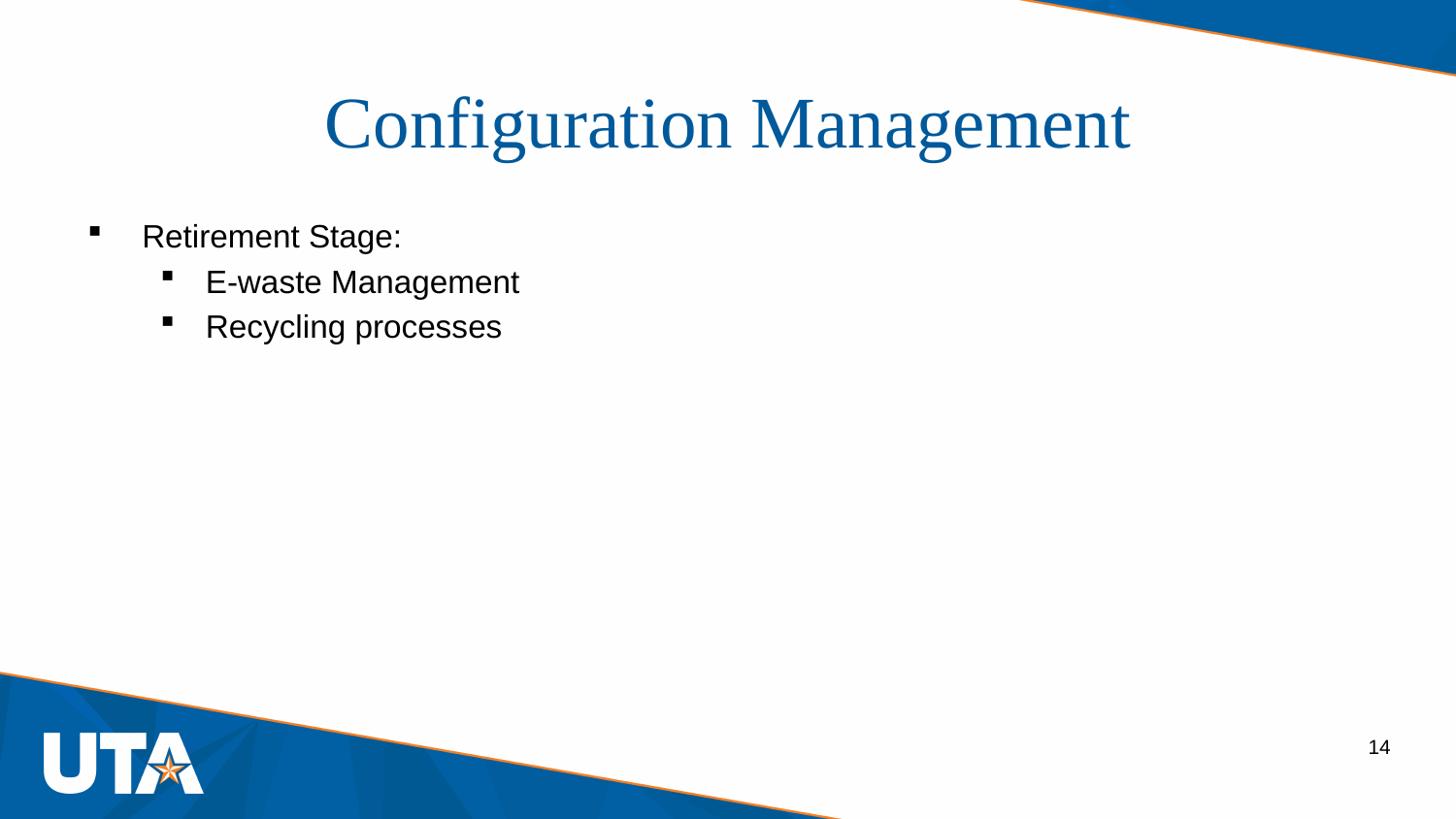

Configuration Management

Retirement Stage:
E-waste Management
Recycling processes

 14